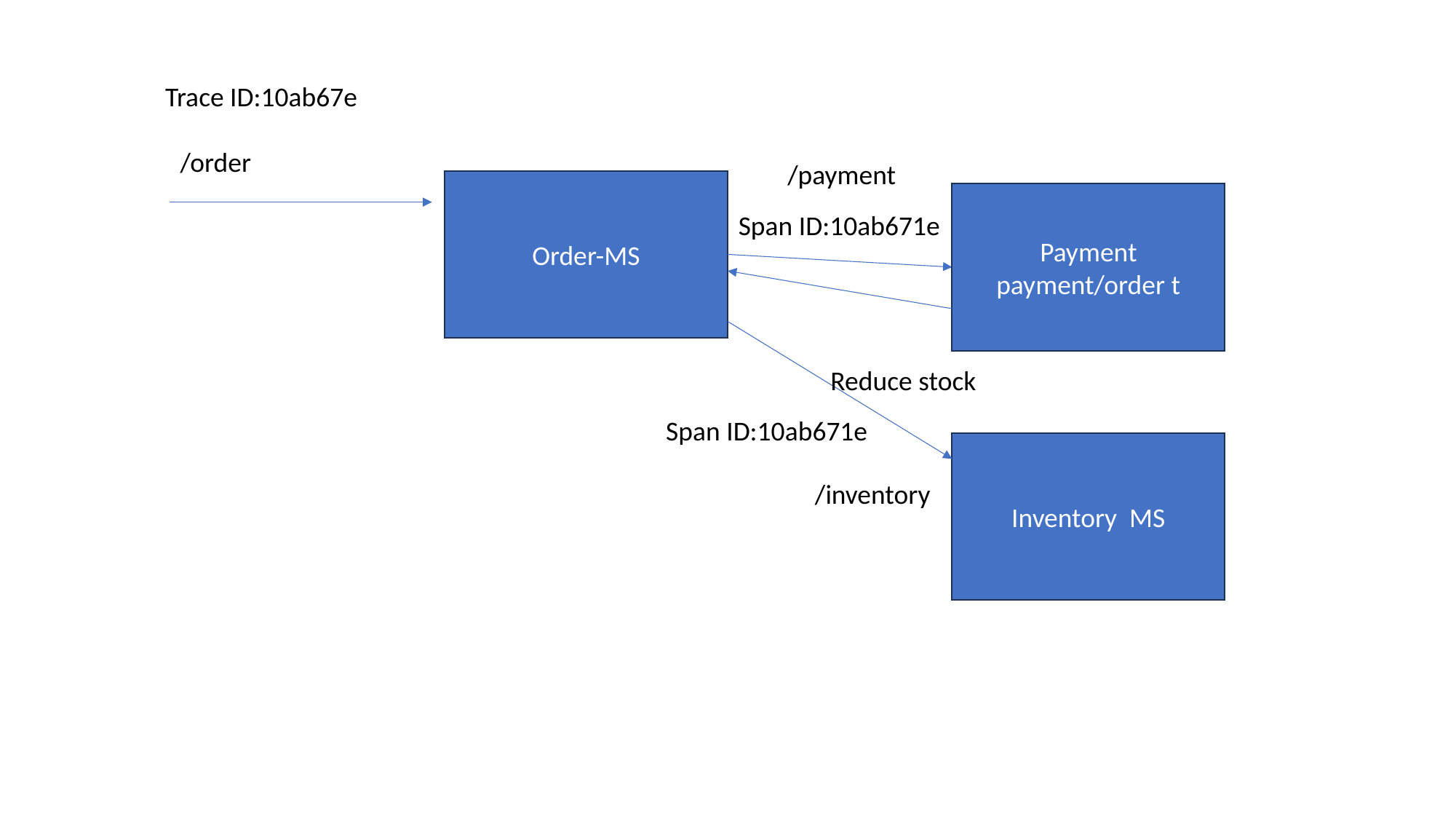

Trace ID:10ab67e
/order
/payment
Order-MS
Payment payment/order t
Span ID:10ab671e
Reduce stock
Span ID:10ab671e
Inventory  MS
/inventory